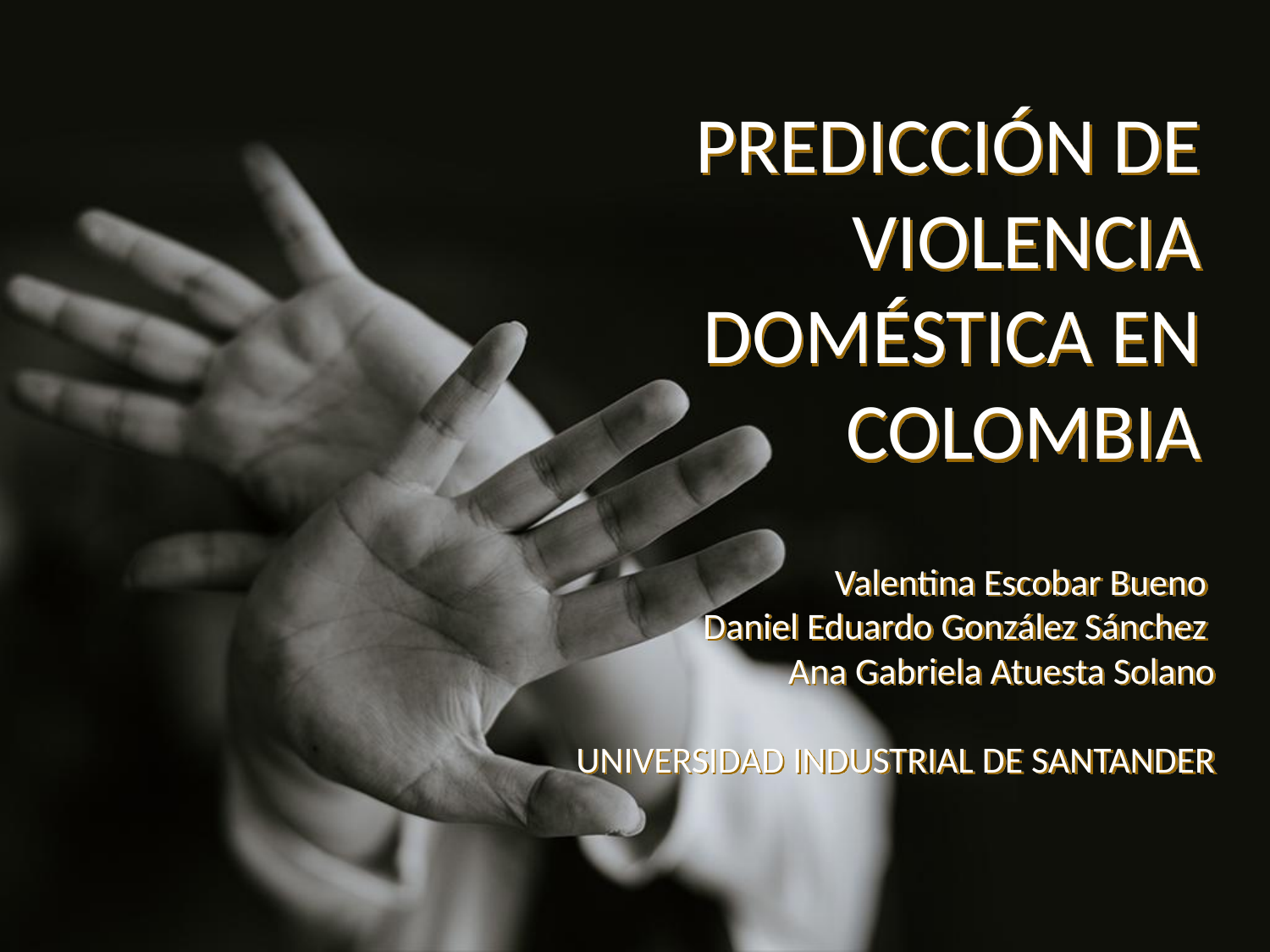

# PREDICCIÓN DE VIOLENCIA DOMÉSTICA EN COLOMBIA
Valentina Escobar Bueno
Daniel Eduardo González Sánchez
Ana Gabriela Atuesta Solano

UNIVERSIDAD INDUSTRIAL DE SANTANDER